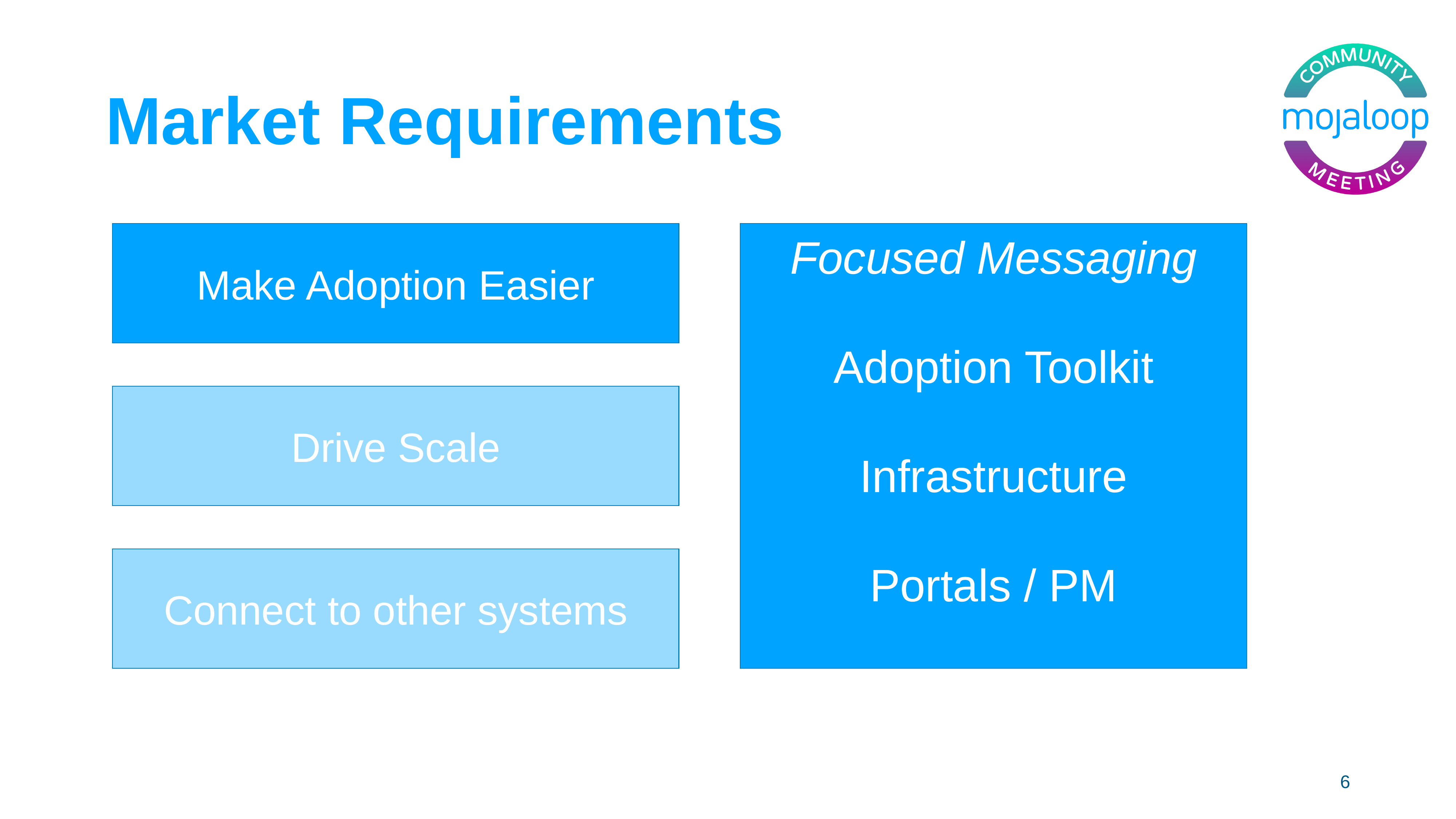

# Market Requirements
Make Adoption Easier
Focused Messaging

Adoption Toolkit

Infrastructure

Portals / PM

Drive Scale
Connect to other systems
6